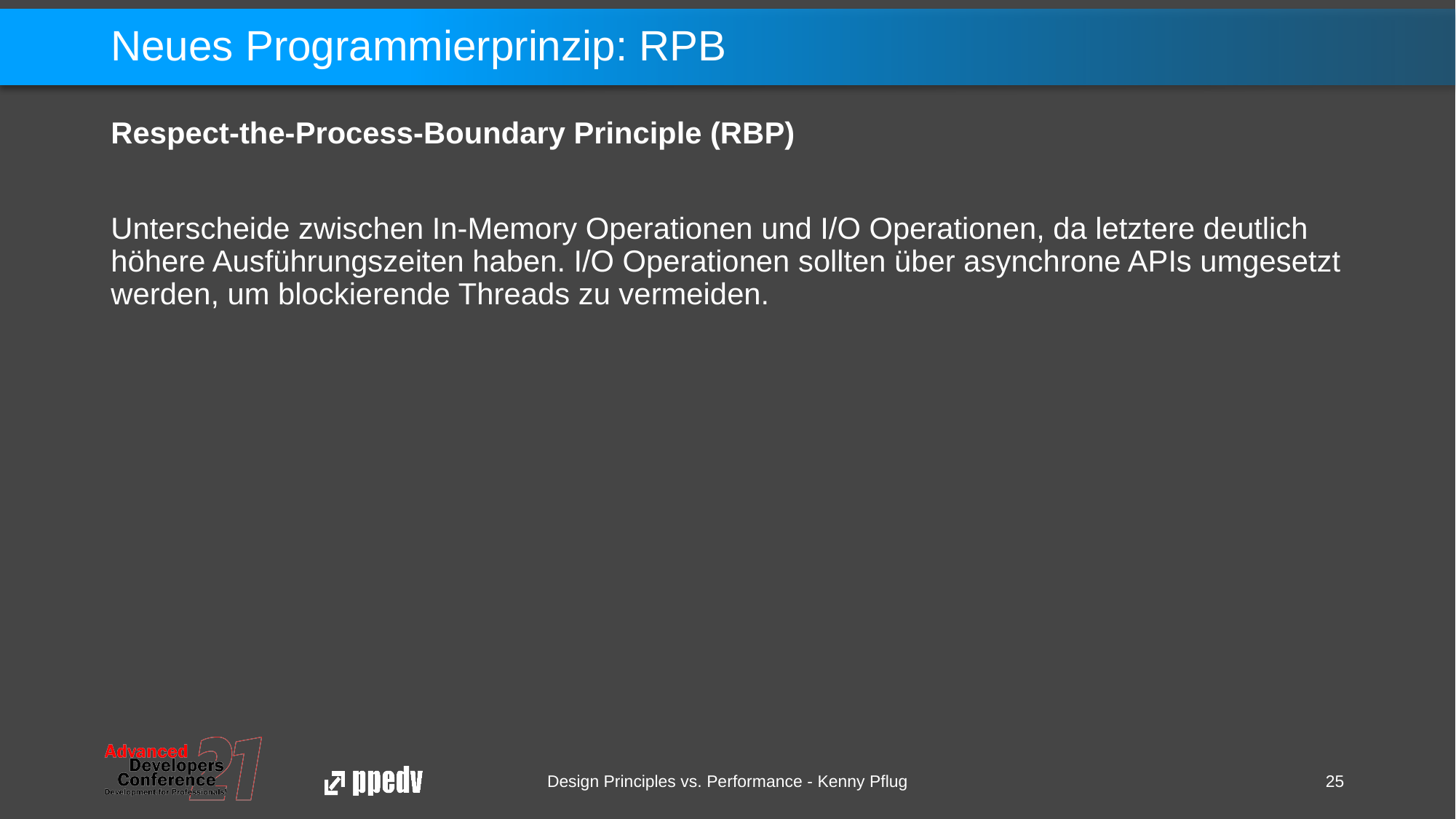

# Neues Programmierprinzip: RPB
Respect-the-Process-Boundary Principle (RBP)

Unterscheide zwischen In-Memory Operationen und I/O Operationen, da letztere deutlich höhere Ausführungszeiten haben. I/O Operationen sollten über asynchrone APIs umgesetzt werden, um blockierende Threads zu vermeiden.

Design Principles vs. Performance - Kenny Pflug
25